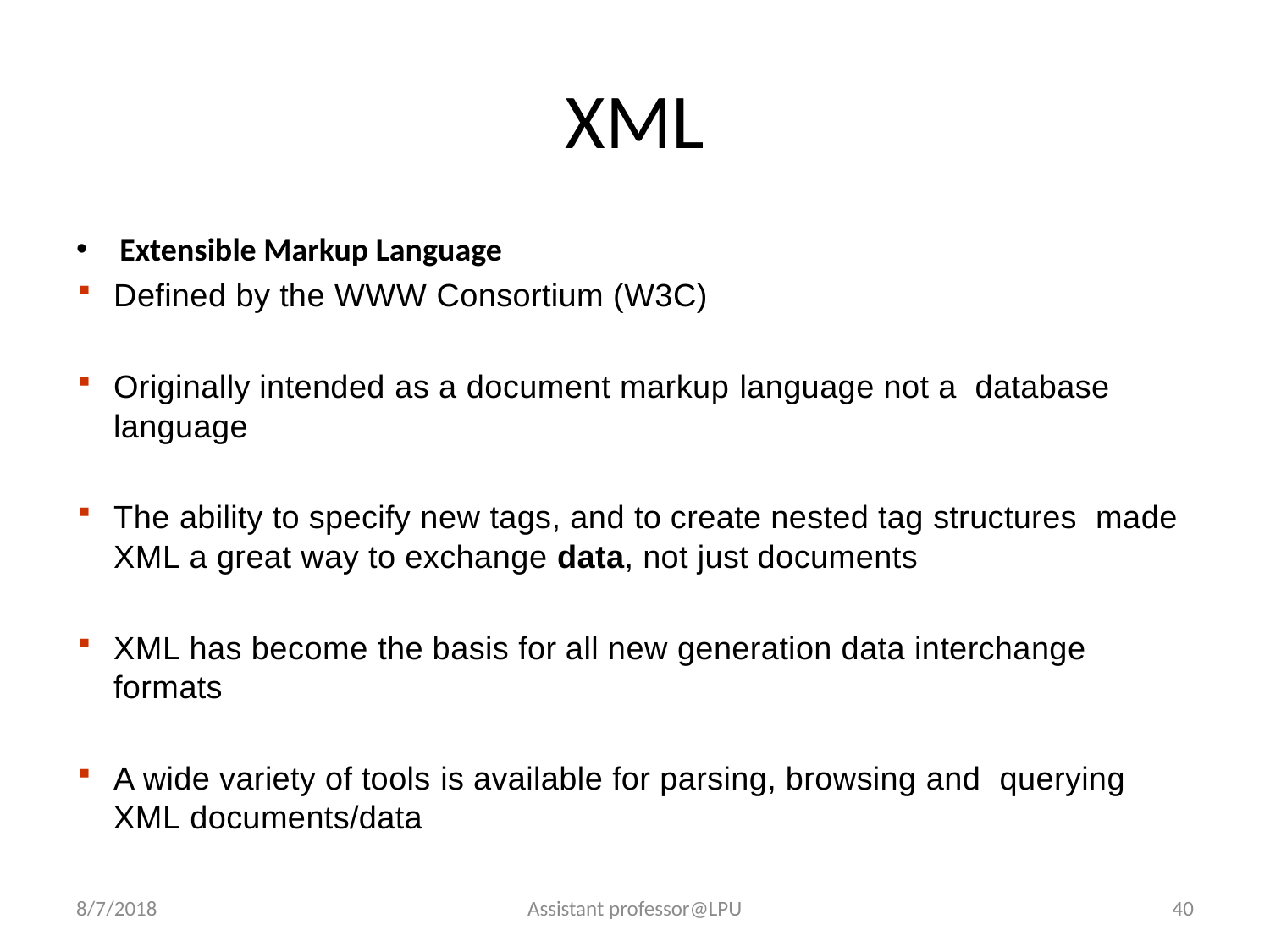

# XML
Extensible Markup Language
Defined by the WWW Consortium (W3C)

Originally intended as a document markup language not a  database language

The ability to specify new tags, and to create nested tag structures  made XML a great way to exchange data, not just documents

XML has become the basis for all new generation data interchange  formats

A wide variety of tools is available for parsing, browsing and  querying XML documents/data

8/7/2018
Assistant professor@LPU
40